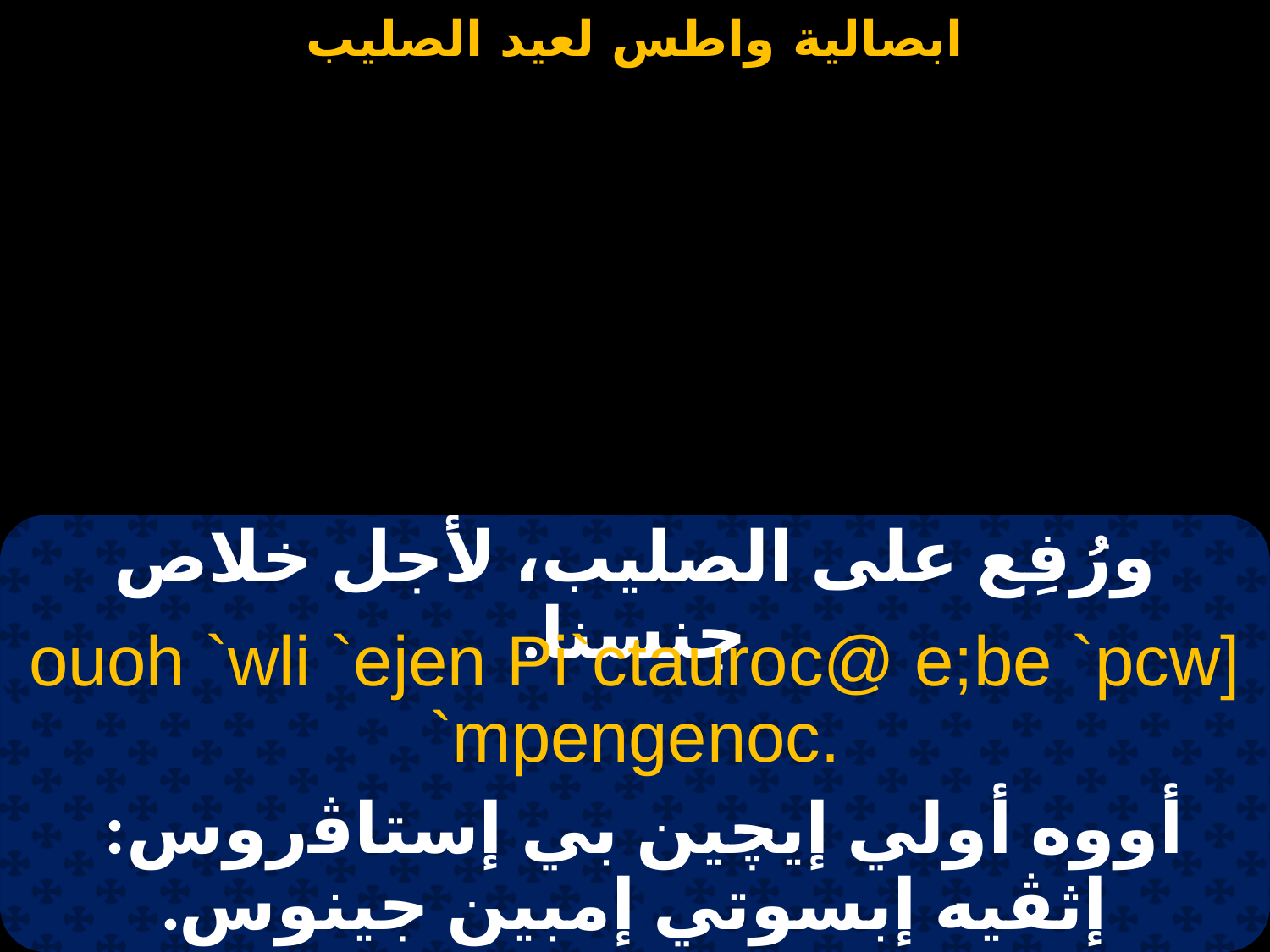

#
ورُفِع على الصليب، لأجل خلاص جنسنا.
ouoh `wli `ejen Pi`ctauroc@ e;be `pcw] `mpengenoc.
أووه أولي إيچين بي إستاﭬروس:
إثڤيه إبسوتي إمبين جينوس.